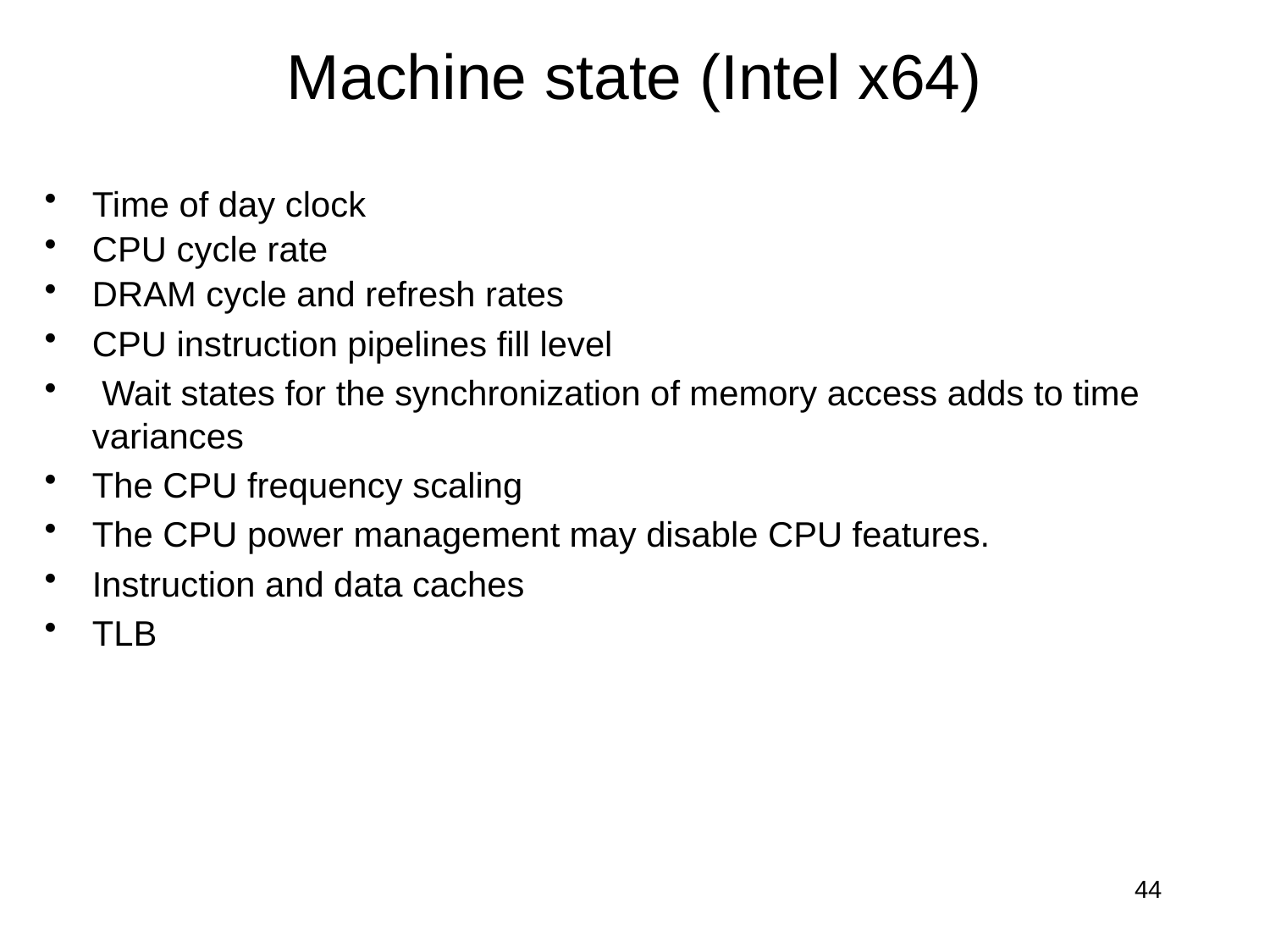

# Machine state (Intel x64)
Time of day clock
CPU cycle rate
DRAM cycle and refresh rates
CPU instruction pipelines fill level
 Wait states for the synchronization of memory access adds to time variances
The CPU frequency scaling
The CPU power management may disable CPU features.
Instruction and data caches
TLB
44